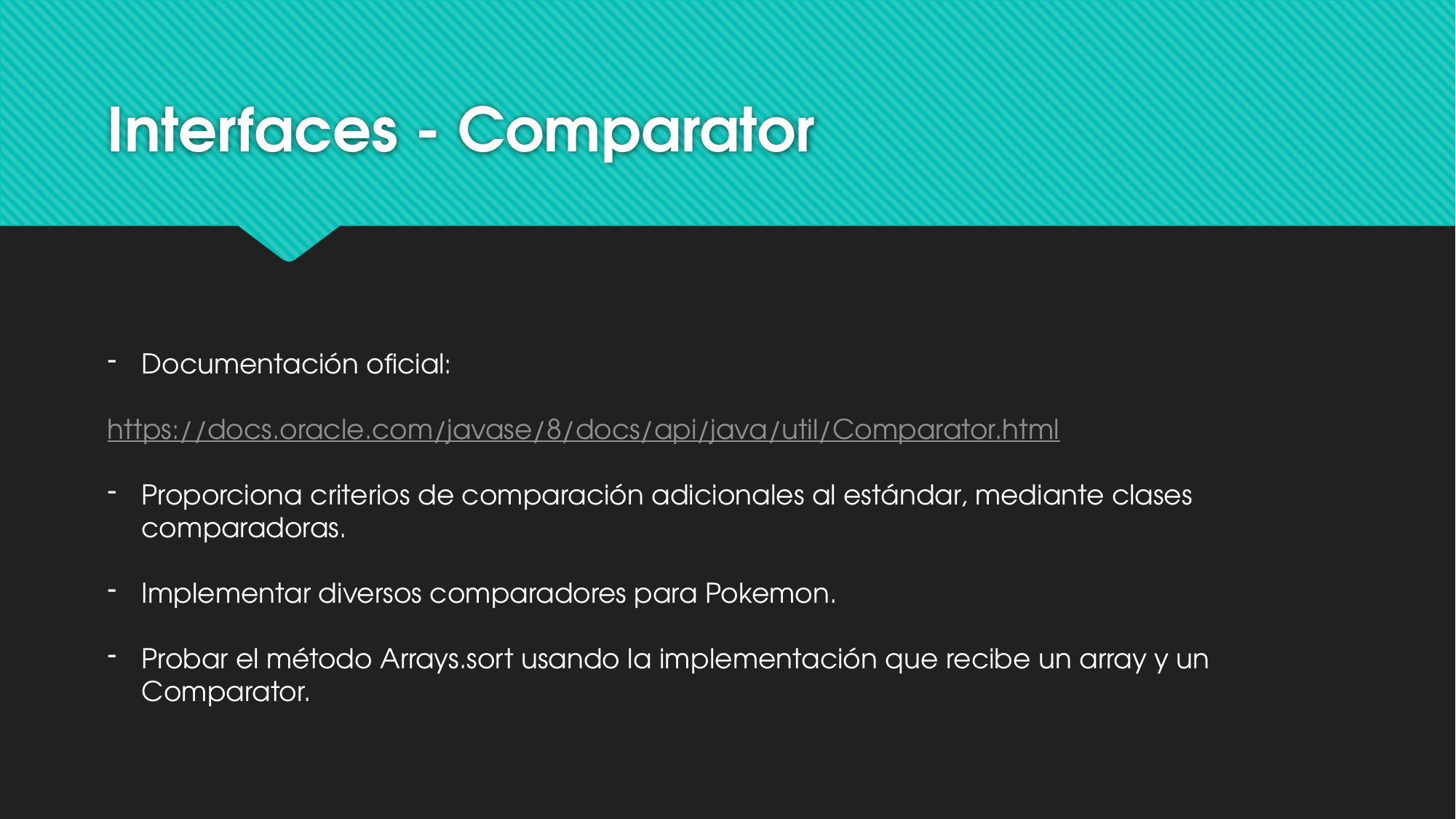

# Interfaces - Comparator
Documentación oficial:

https://docs.oracle.com/javase/8/docs/api/java/util/Comparator.html

Proporciona criterios de comparación adicionales al estándar, mediante clases comparadoras.

Implementar diversos comparadores para Pokemon.

Probar el método Arrays.sort usando la implementación que recibe un array y un Comparator.